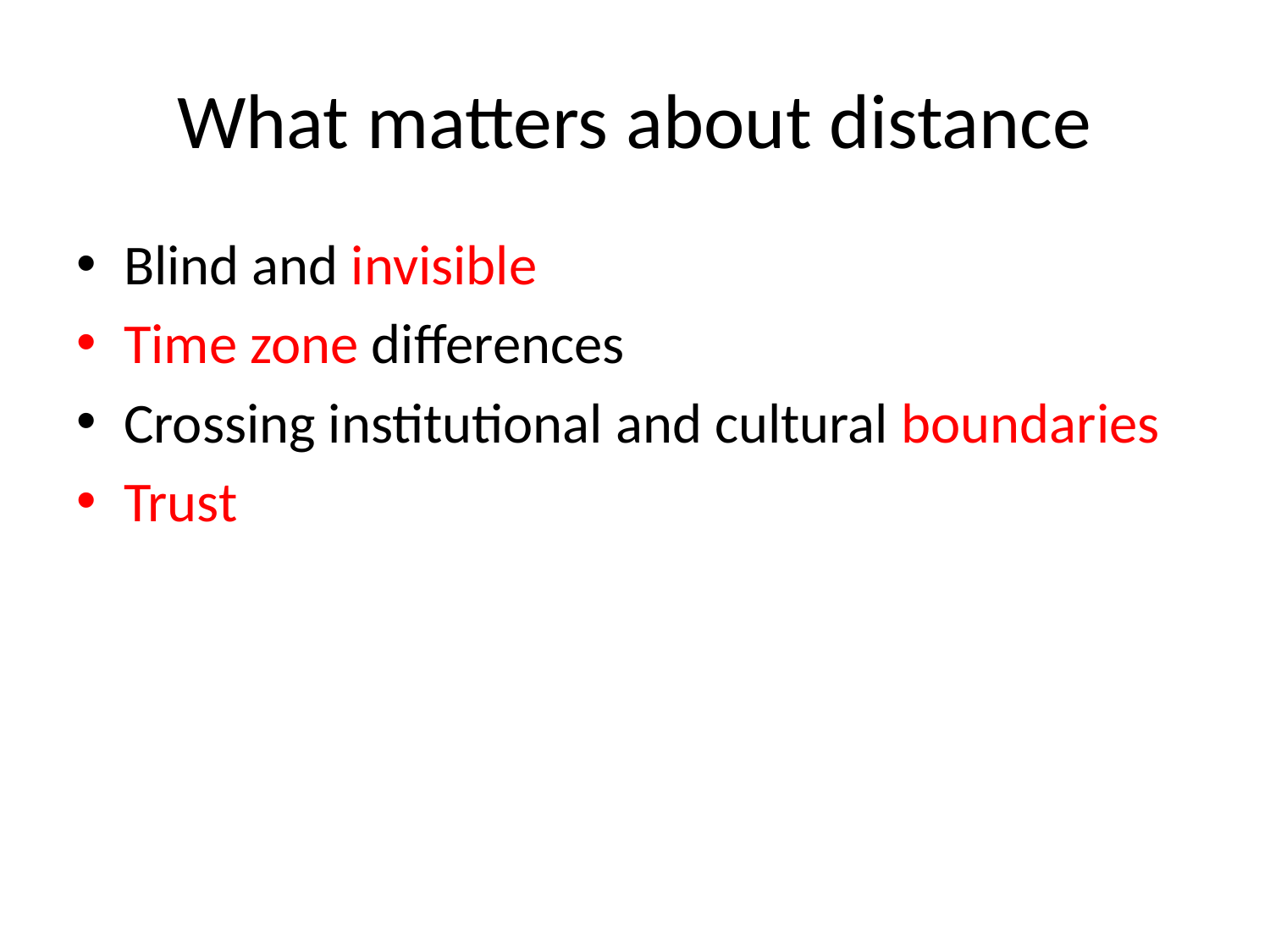

# What matters about distance
Blind and invisible
Time zone differences
Crossing institutional and cultural boundaries
Trust